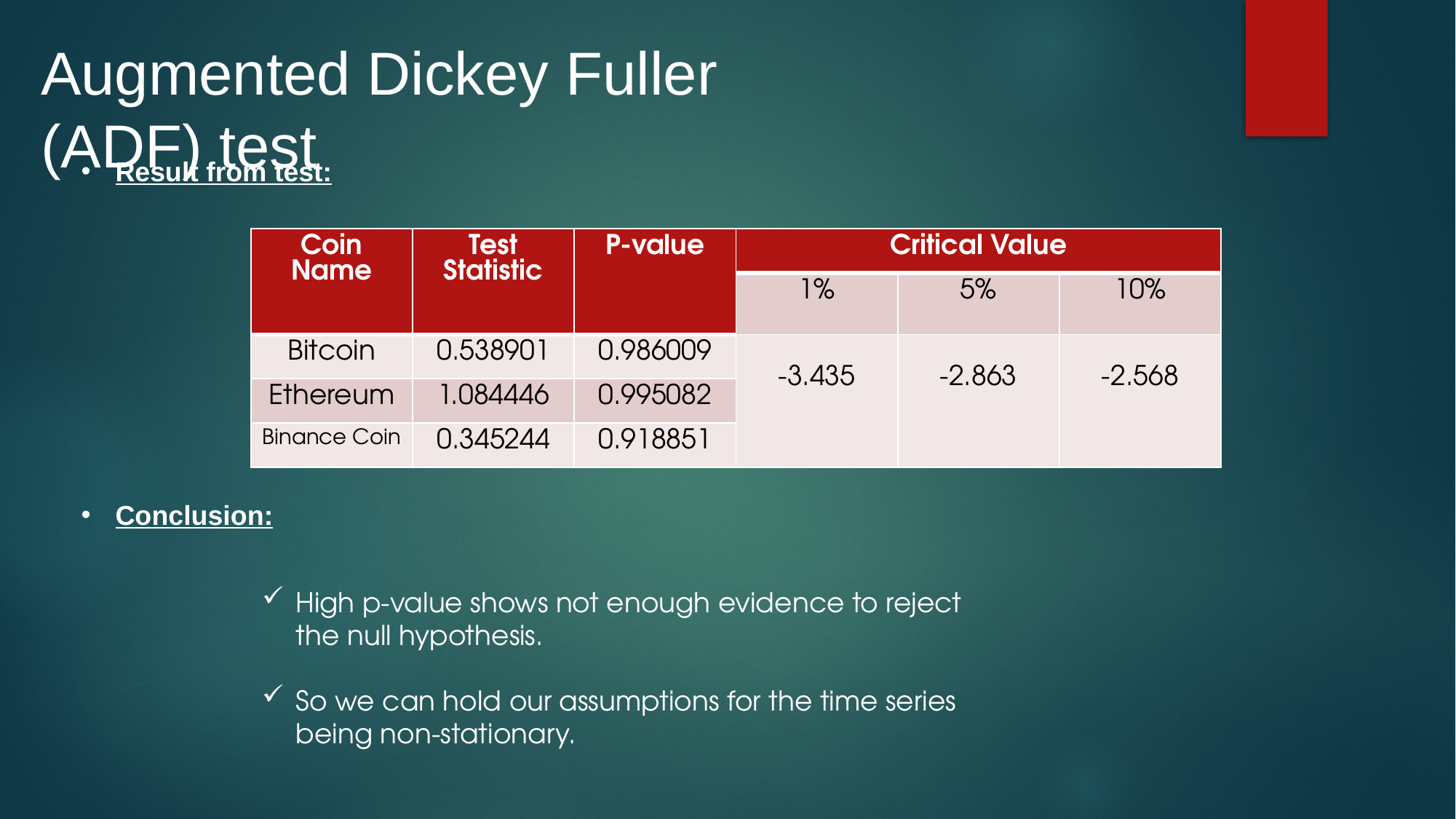

Augmented Dickey Fuller (ADF) test
Result from test:
| Coin Name | Test Statistic | P-value | Critical Value |  |  |
| --- | --- | --- | --- | --- | --- |
|  |  |  | 1% | 5% | 10% |
| Bitcoin | 0.538901 | 0.986009 | -3.435 | -2.863 | -2.568 |
| Ethereum | 1.084446 | 0.995082 |  |  |  |
| Binance Coin | 0.345244 | 0.918851 |  |  |  |
Conclusion:
High p-value shows not enough evidence to reject the null hypothesis.

So we can hold our assumptions for the time series being non-stationary.